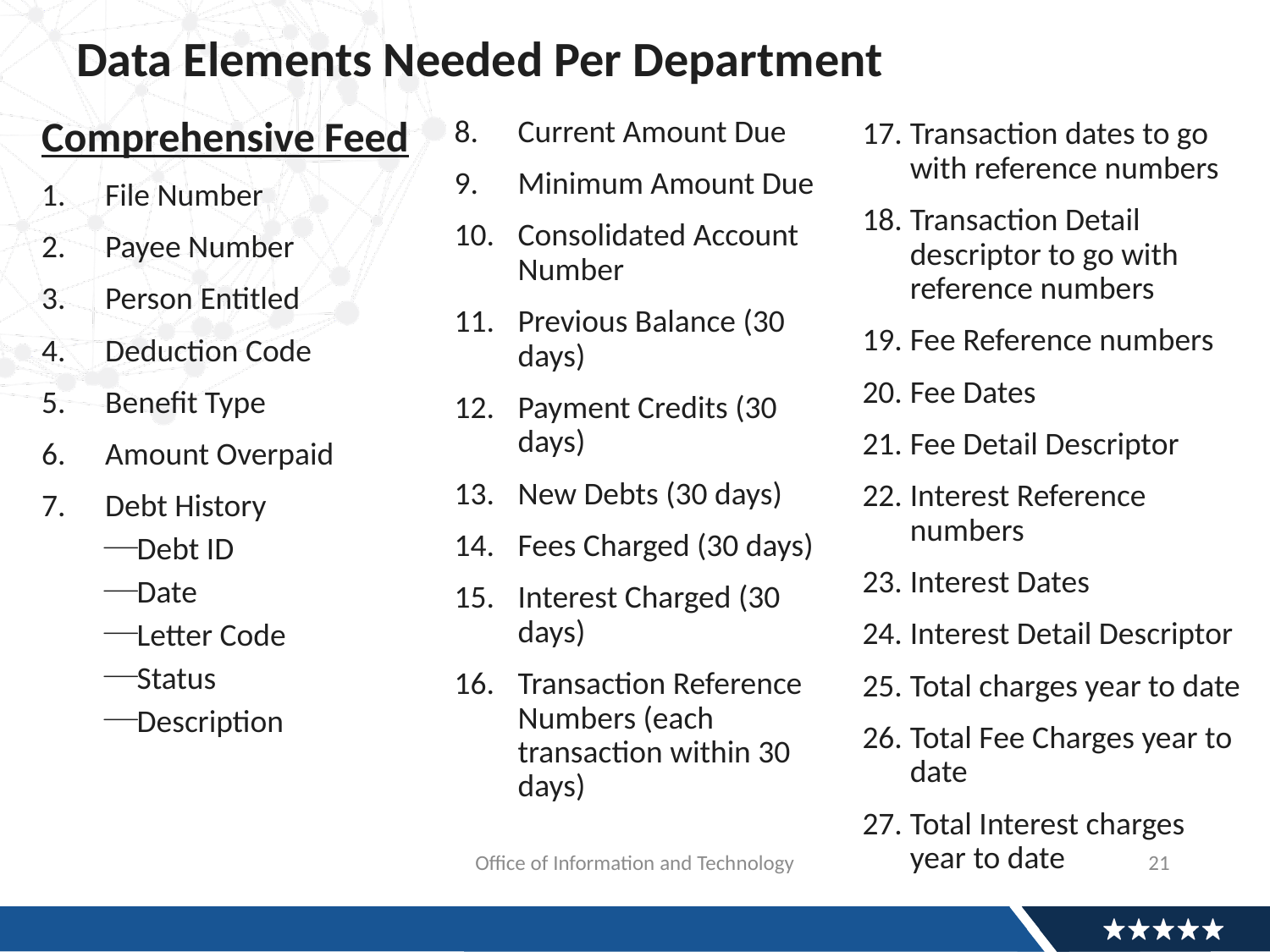

# Data Elements Needed Per Department
Comprehensive Feed
File Number
Payee Number
Person Entitled
Deduction Code
Benefit Type
Amount Overpaid
Debt History
Debt ID
Date
Letter Code
Status
Description

Current Amount Due
Minimum Amount Due
Consolidated Account Number
Previous Balance (30 days)
Payment Credits (30 days)
New Debts (30 days)
Fees Charged (30 days)
Interest Charged (30 days)
Transaction Reference Numbers (each transaction within 30 days)

Transaction dates to go with reference numbers
Transaction Detail descriptor to go with reference numbers
Fee Reference numbers
Fee Dates
Fee Detail Descriptor
Interest Reference numbers
Interest Dates
Interest Detail Descriptor
Total charges year to date
Total Fee Charges year to date
Total Interest charges year to date

Office of Information and Technology
21